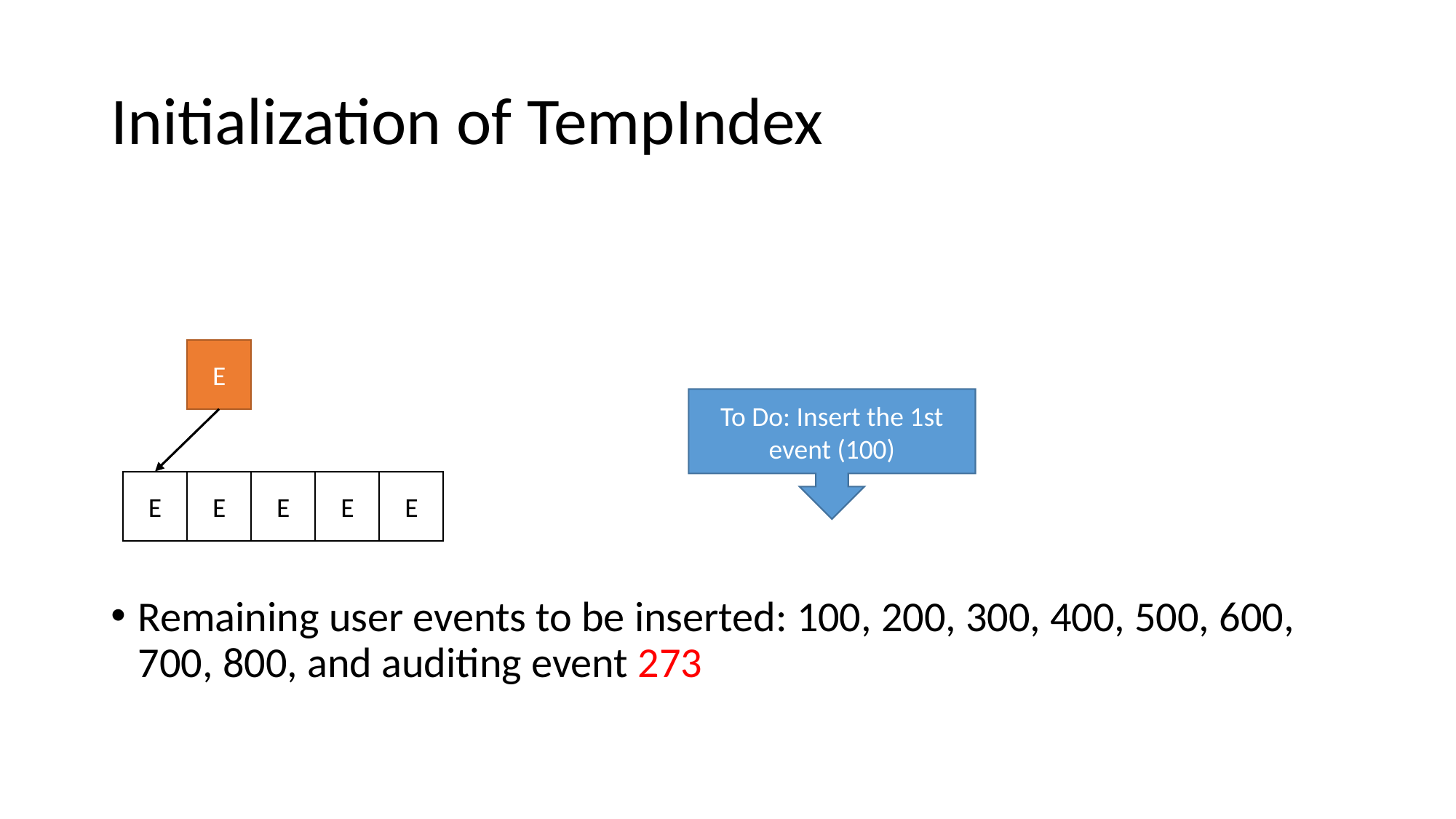

# Initialization of TempIndex

Remaining user events to be inserted: 100, 200, 300, 400, 500, 600, 700, 800, and auditing event 273

E
To Do: Insert the 1st event (100)
E
E
E
E
E